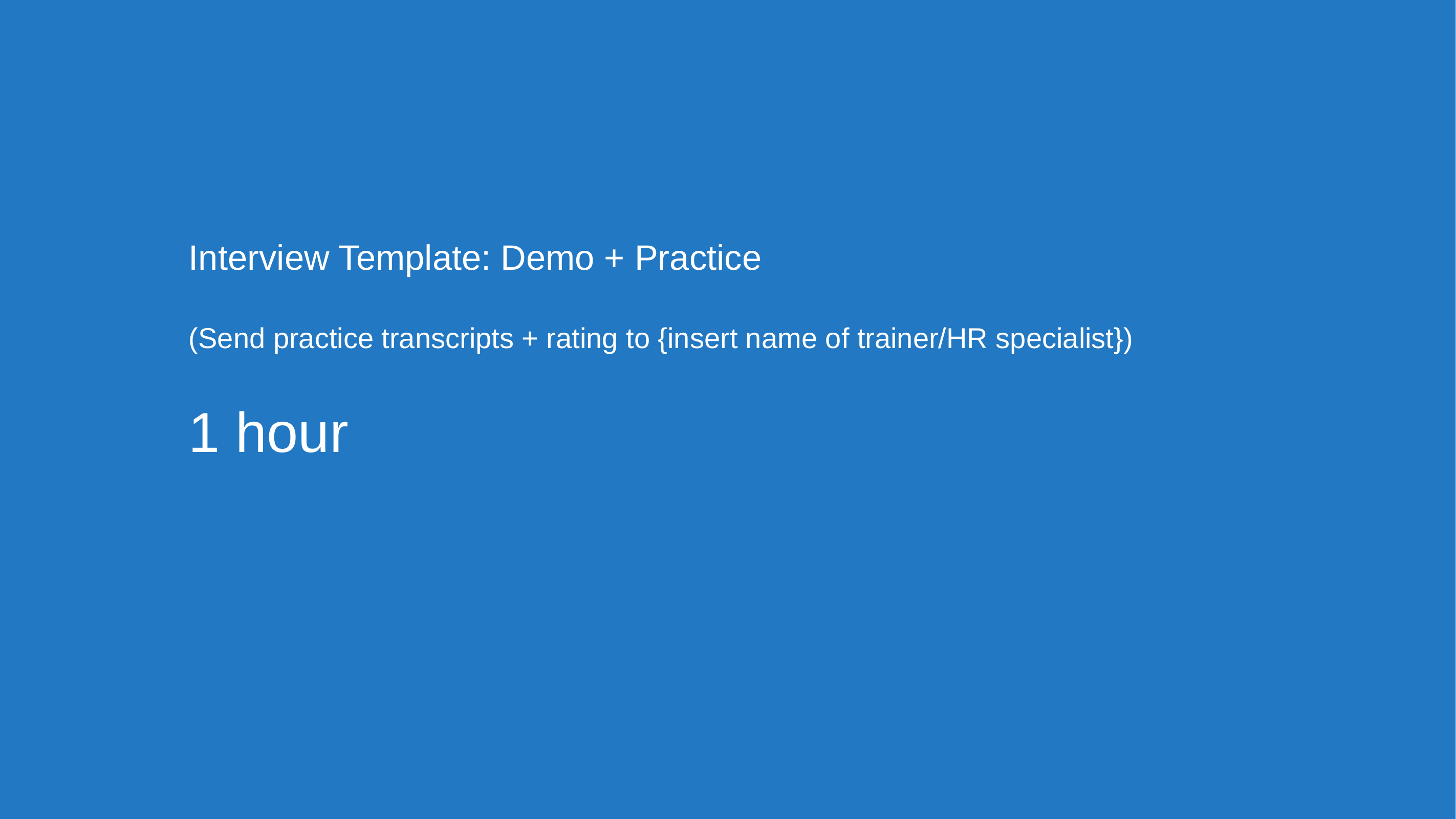

# Interview Template: Demo + Practice (Send practice transcripts + rating to {insert name of trainer/HR specialist}) 1 hour